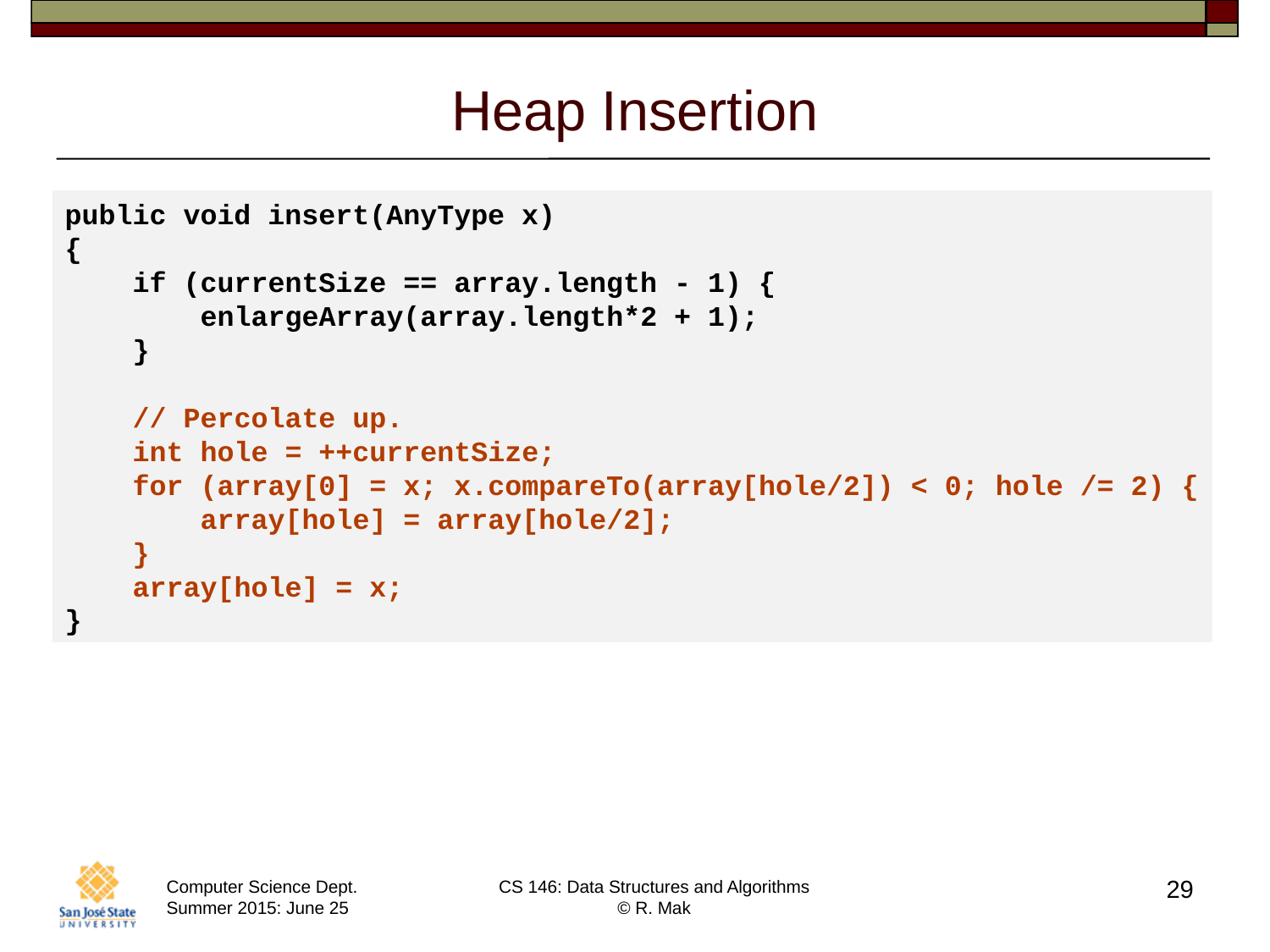

# Heap Insertion
public void insert(AnyType x)
{
    if (currentSize == array.length - 1) {
        enlargeArray(array.length*2 + 1);
    }

    // Percolate up.
    int hole = ++currentSize;
    for (array[0] = x; x.compareTo(array[hole/2]) < 0; hole /= 2) {
        array[hole] = array[hole/2];
    }
    array[hole] = x;
}
29